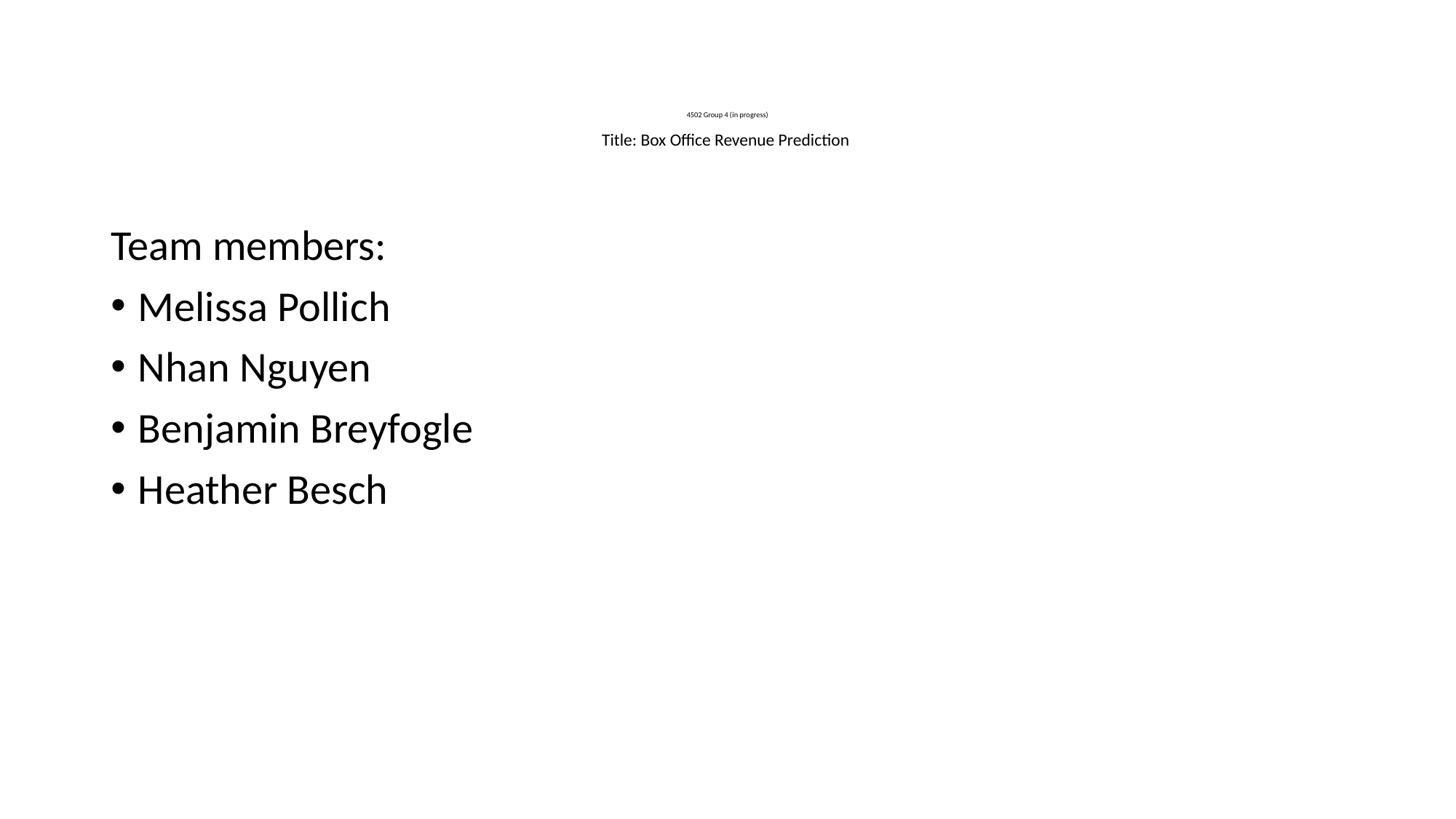

# 4502 Group 4 (in progress) Title: Box Office Revenue Prediction
Team members:
Melissa Pollich
Nhan Nguyen
Benjamin Breyfogle
Heather Besch